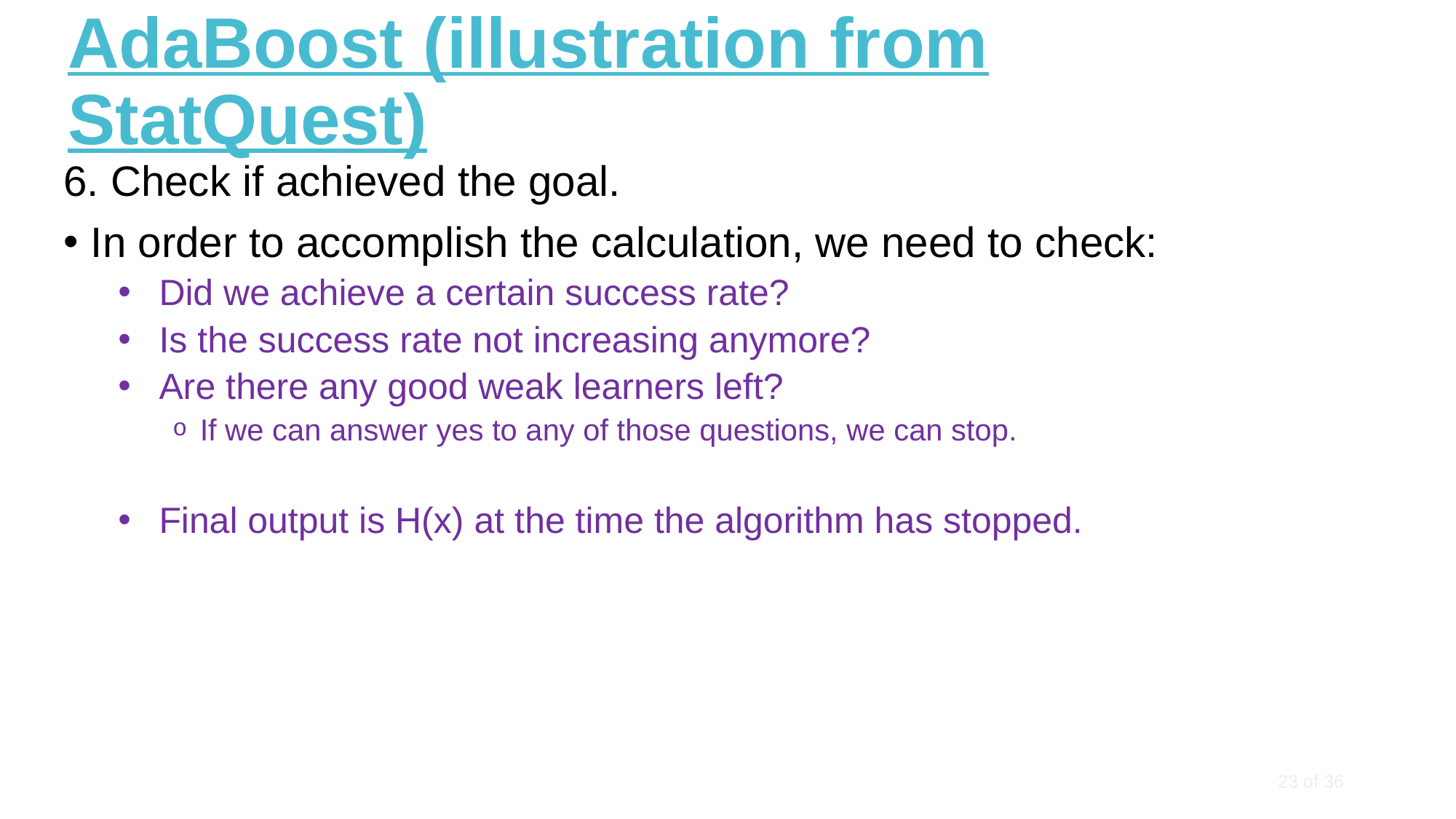

# AdaBoost (illustration from StatQuest)
6. Check if achieved the goal.
In order to accomplish the calculation, we need to check:
Did we achieve a certain success rate?
Is the success rate not increasing anymore?
Are there any good weak learners left?
If we can answer yes to any of those questions, we can stop.

Final output is H(x) at the time the algorithm has stopped.
23